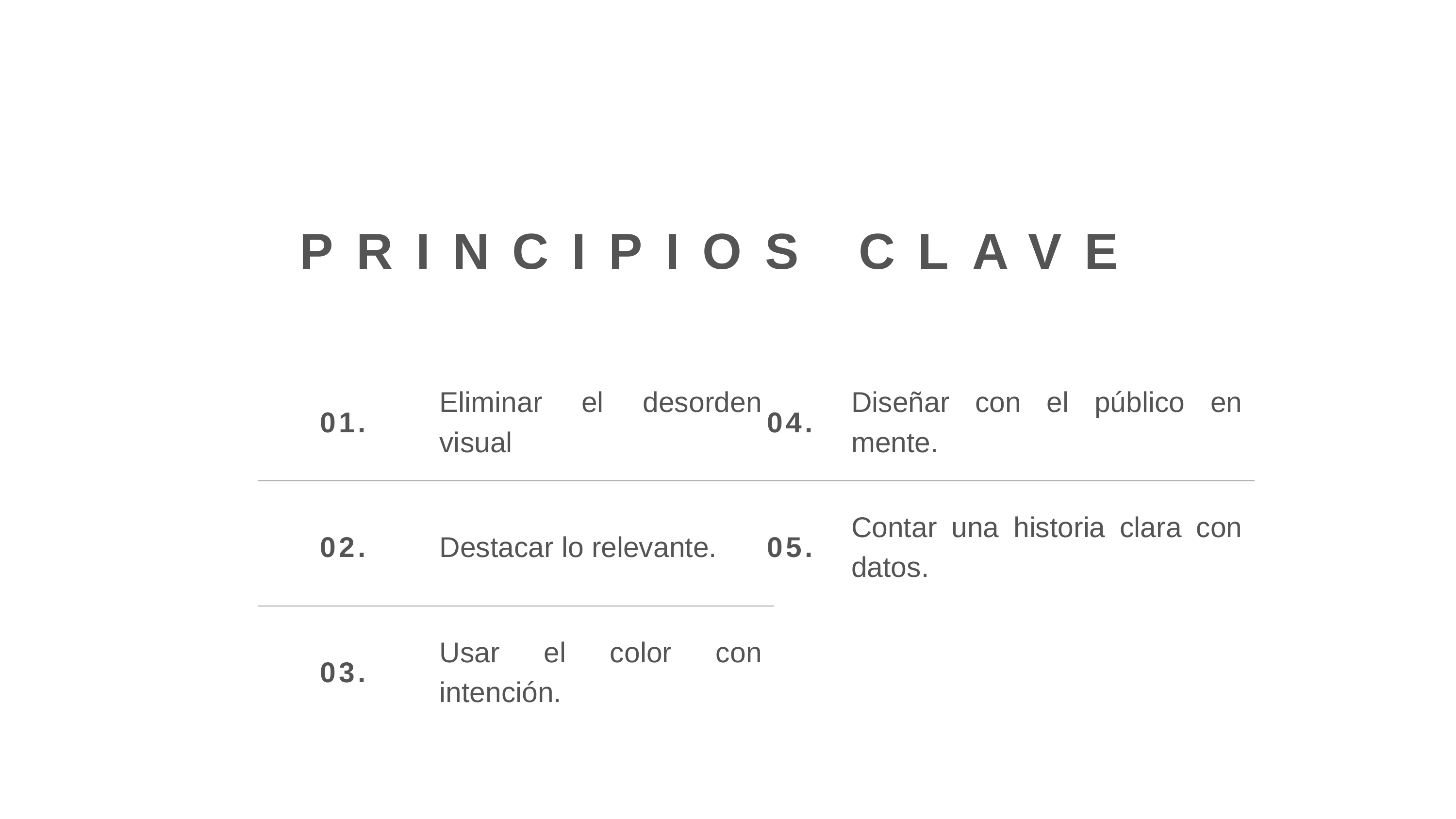

PRINCIPIOS CLAVE
| 01. | Eliminar el desorden visual |
| --- | --- |
| 02. | Destacar lo relevante. |
| 03. | Usar el color con intención. |
| 04. | Diseñar con el público en mente. |
| --- | --- |
| 05. | Contar una historia clara con datos. |